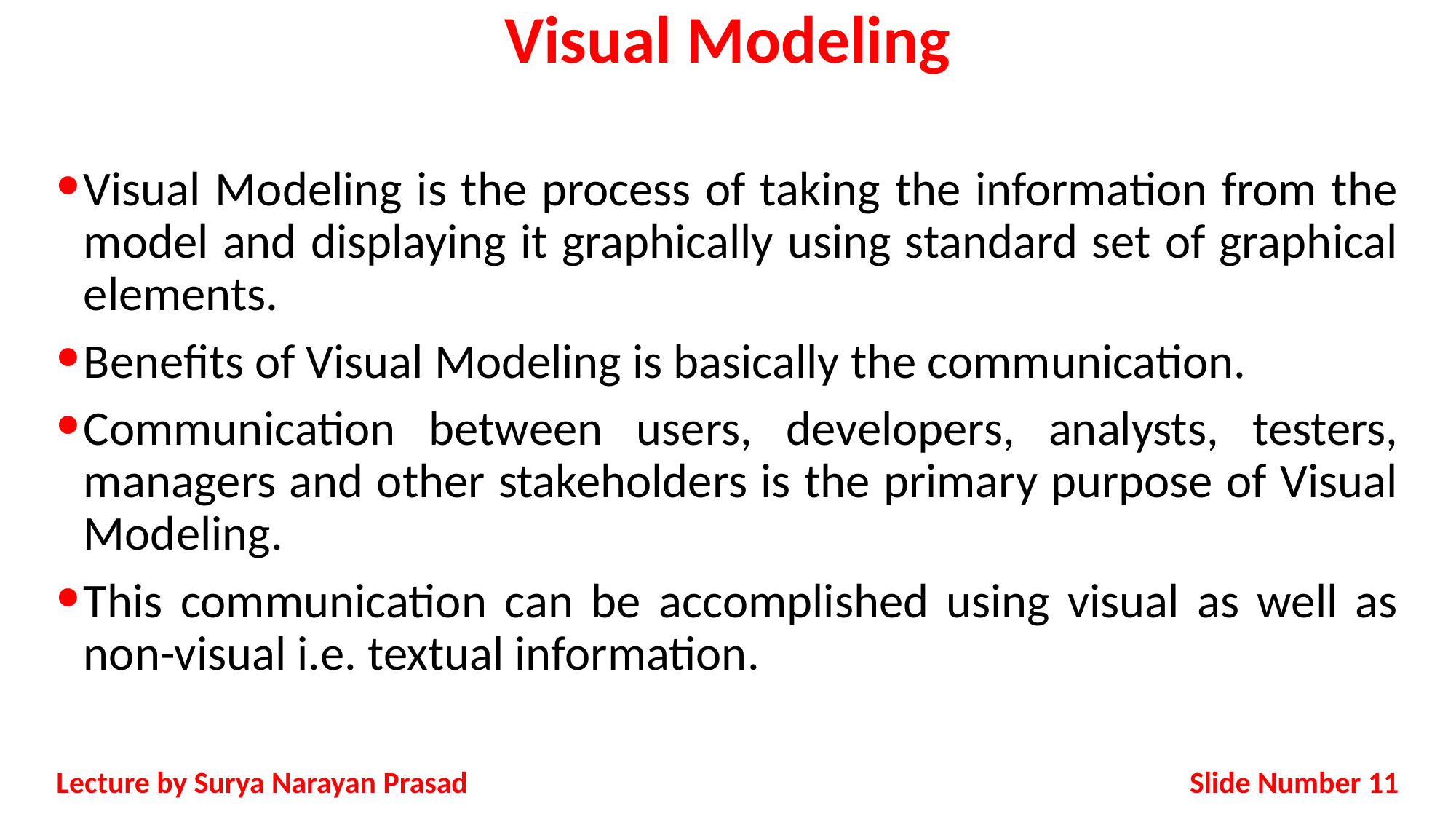

# Visual Modeling
Visual Modeling is the process of taking the information from the model and displaying it graphically using standard set of graphical elements.
Benefits of Visual Modeling is basically the communication.
Communication between users, developers, analysts, testers, managers and other stakeholders is the primary purpose of Visual Modeling.
This communication can be accomplished using visual as well as non-visual i.e. textual information.
Slide Number 11
Lecture by Surya Narayan Prasad